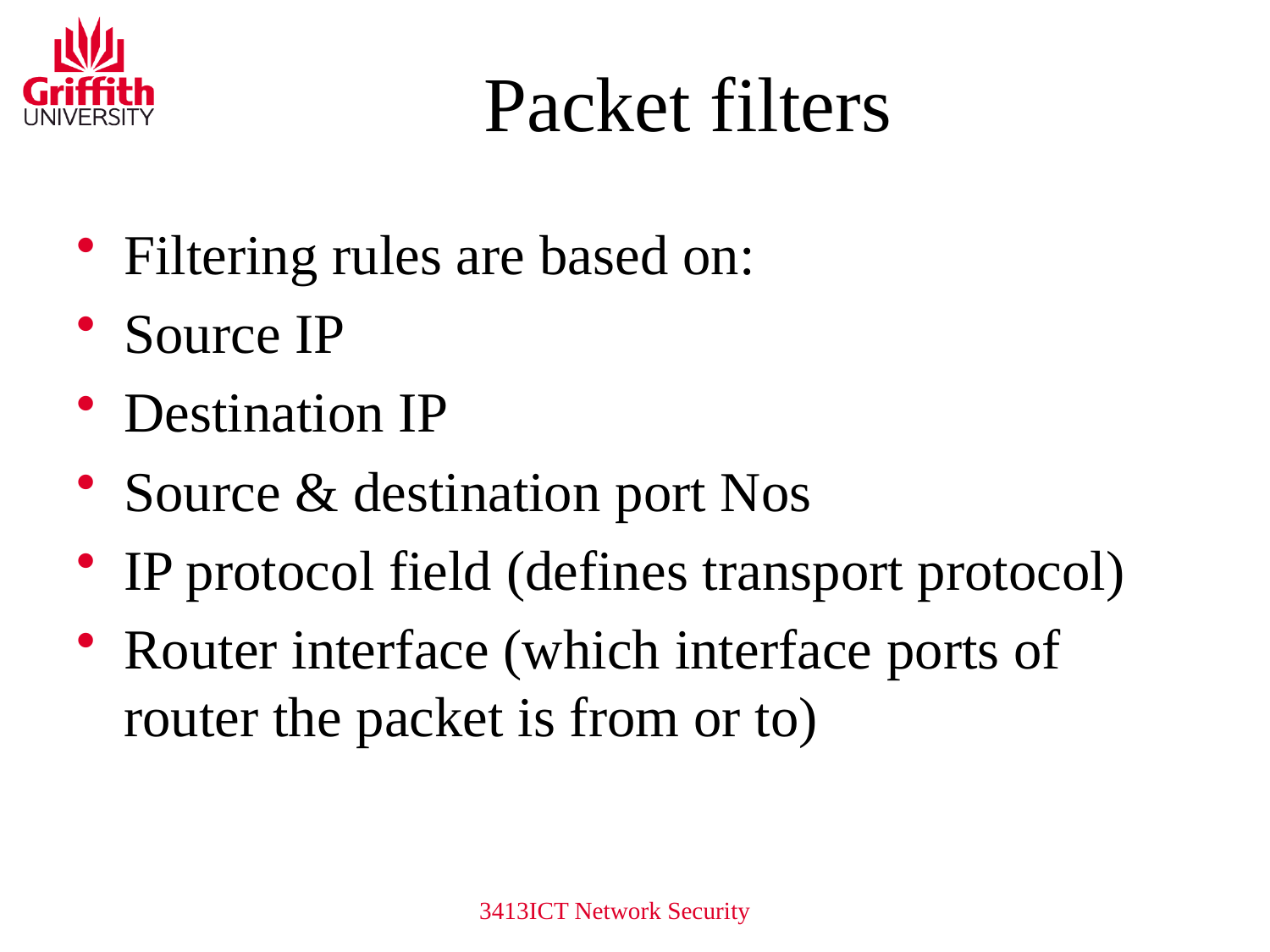

# Packet filters
Filtering rules are based on:
Source IP
Destination IP
Source & destination port Nos
IP protocol field (defines transport protocol)
Router interface (which interface ports of router the packet is from or to)
3413ICT Network Security